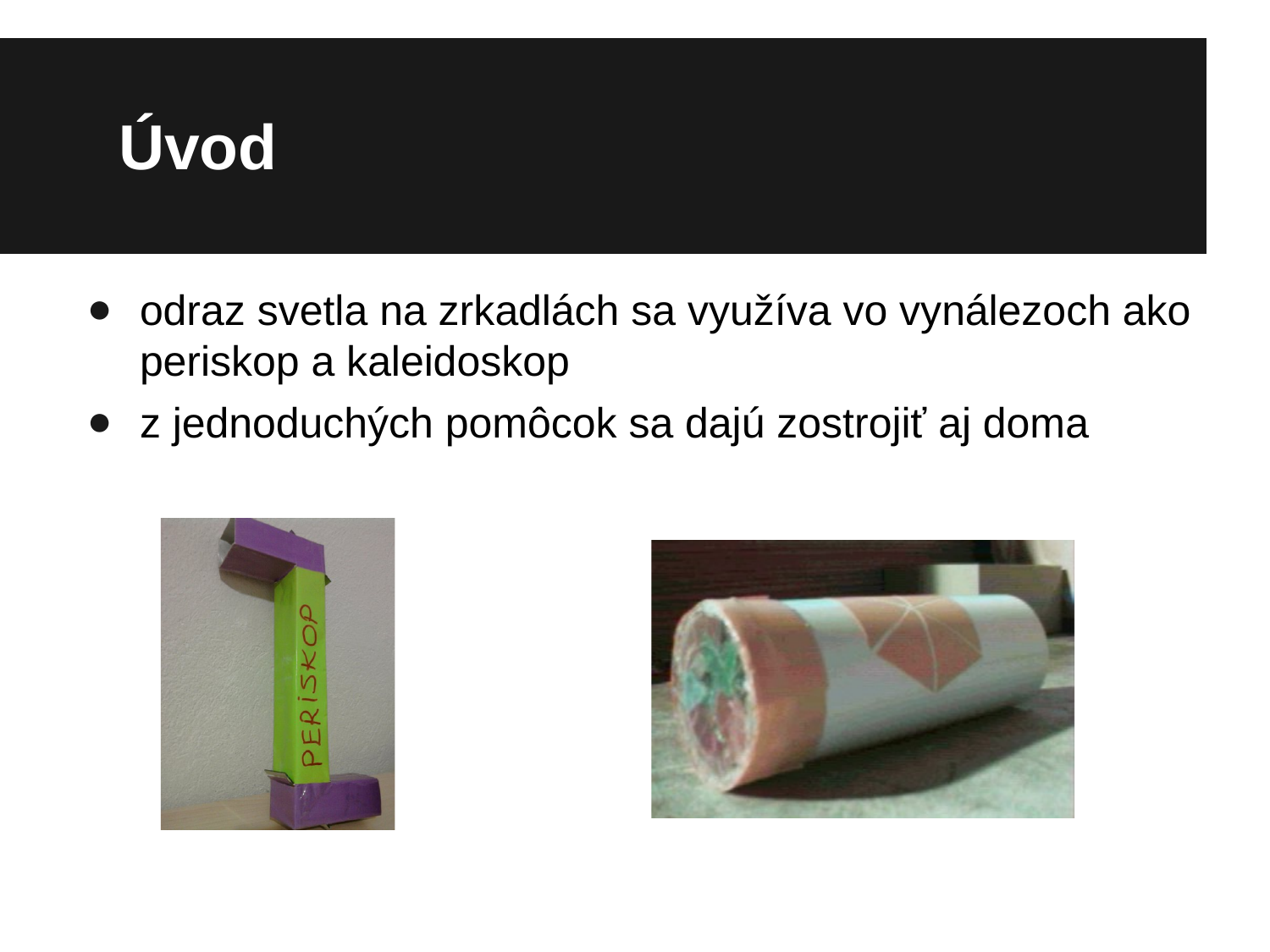

# Úvod
odraz svetla na zrkadlách sa využíva vo vynálezoch ako periskop a kaleidoskop
z jednoduchých pomôcok sa dajú zostrojiť aj doma